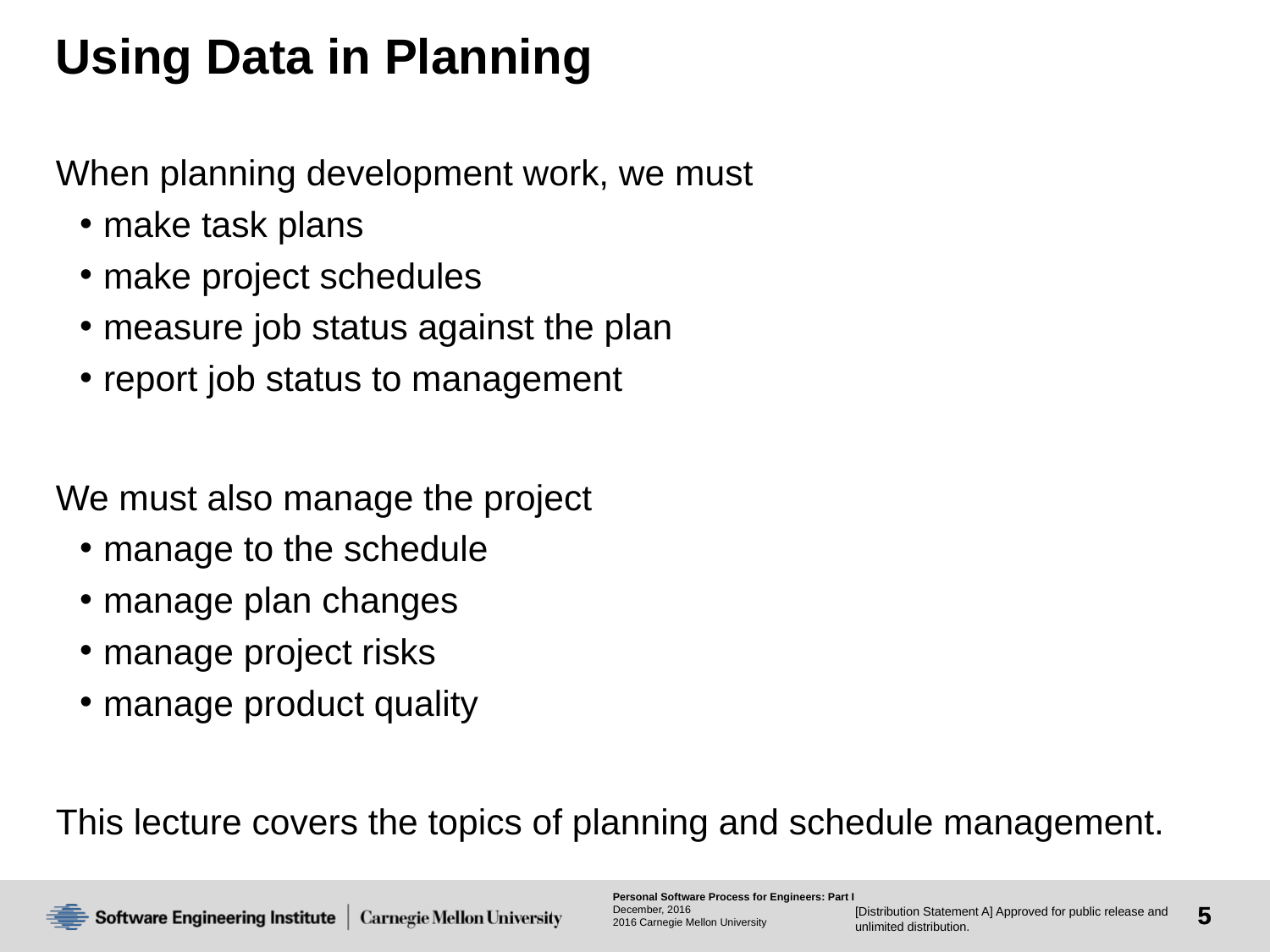

# Using Data in Planning
When planning development work, we must
make task plans
make project schedules
measure job status against the plan
report job status to management

We must also manage the project
manage to the schedule
manage plan changes
manage project risks
manage product quality

This lecture covers the topics of planning and schedule management.